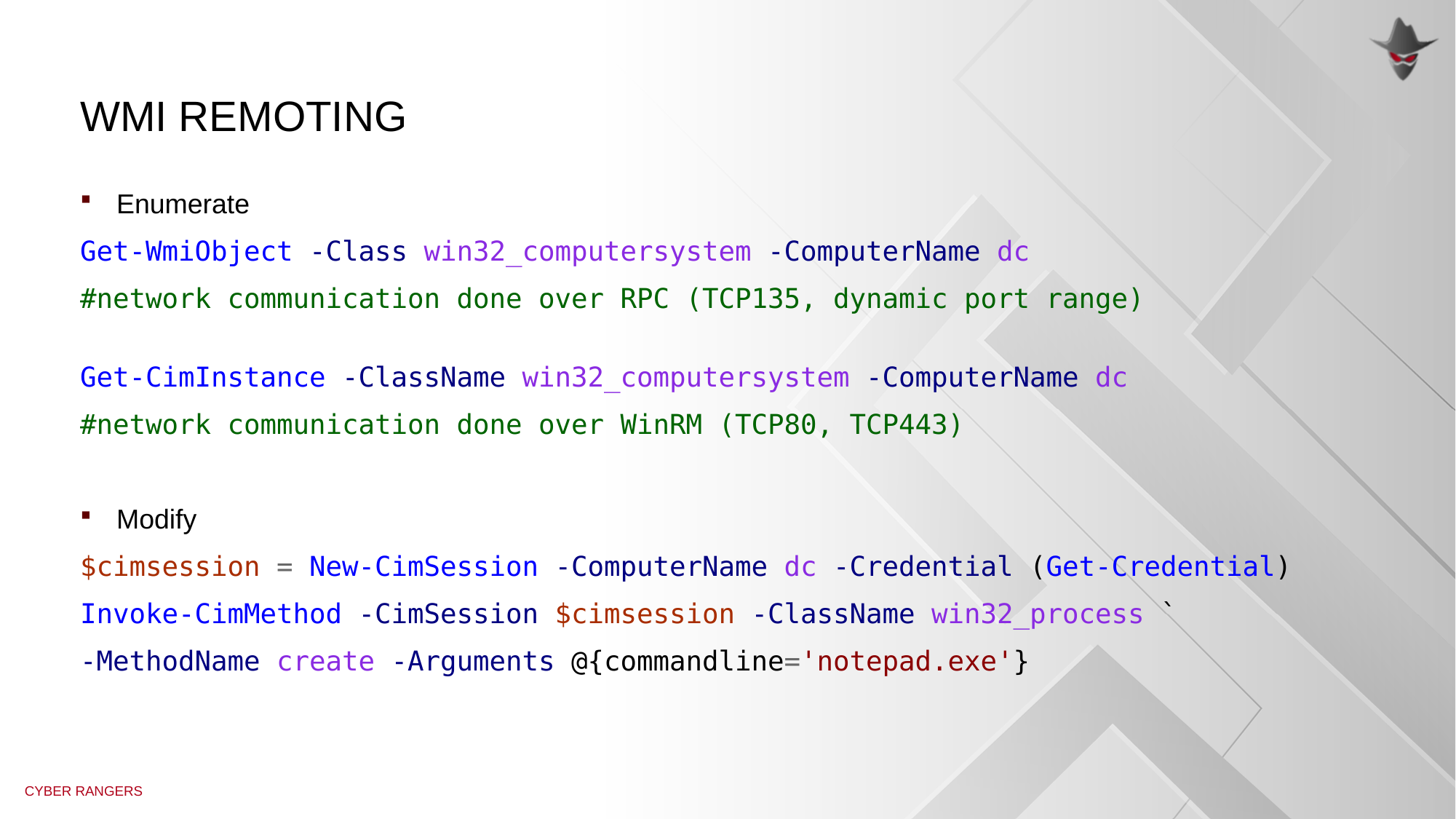

# Wmi remoting
Enumerate
Get-WmiObject -Class win32_computersystem -ComputerName dc
#network communication done over RPC (TCP135, dynamic port range)

Get-CimInstance -ClassName win32_computersystem -ComputerName dc
#network communication done over WinRM (TCP80, TCP443)

Modify
$cimsession = New-CimSession -ComputerName dc -Credential (Get-Credential)
Invoke-CimMethod -CimSession $cimsession -ClassName win32_process `
-MethodName create -Arguments @{commandline='notepad.exe'}